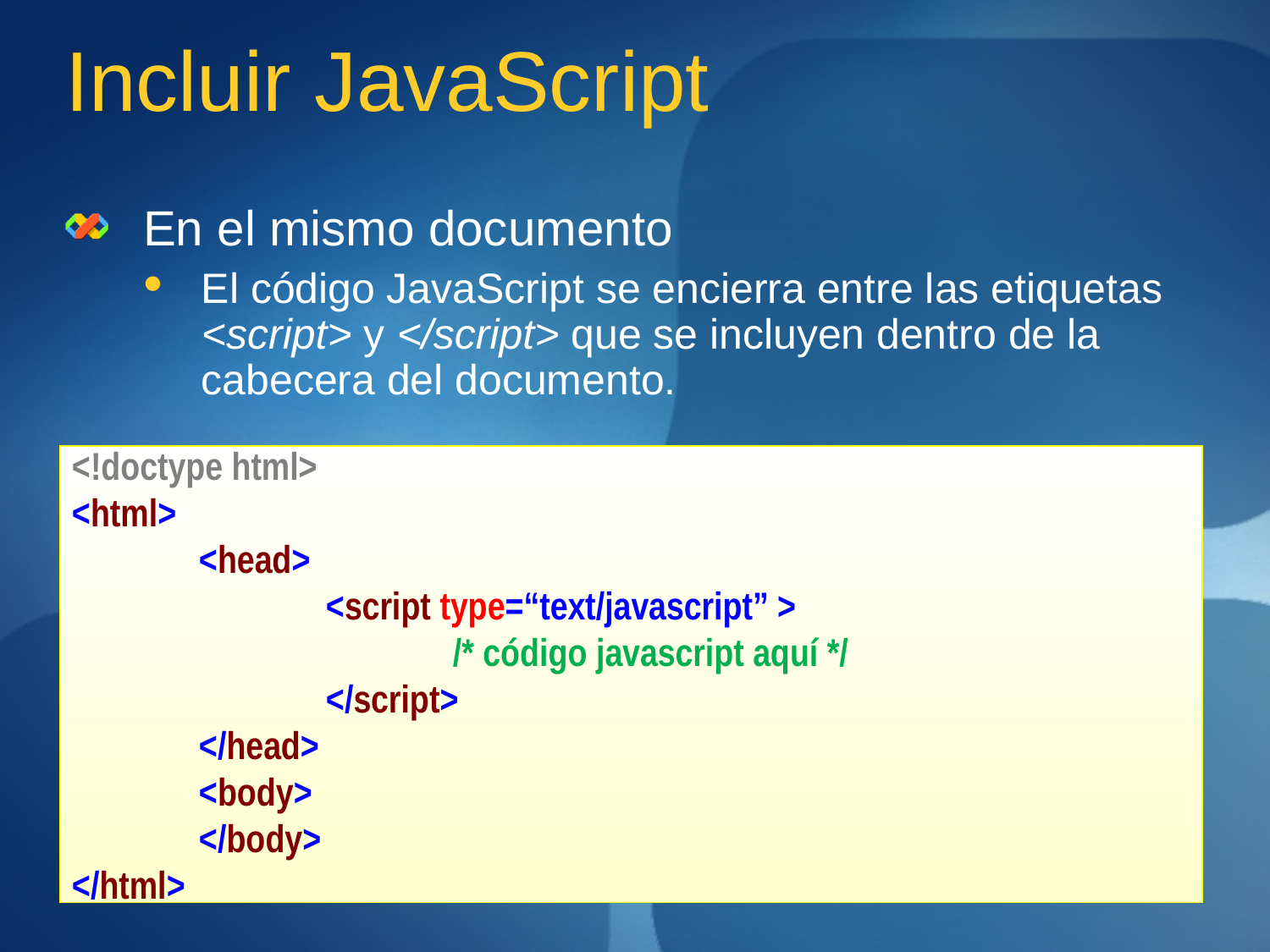

# Incluir JavaScript
En el mismo documento
El código JavaScript se encierra entre las etiquetas <script> y </script> que se incluyen dentro de la cabecera del documento.
<!doctype html>
<html>
	<head>
		<script type=“text/javascript” >
			/* código javascript aquí */
		</script>
	</head>
	<body>
	</body>
</html>